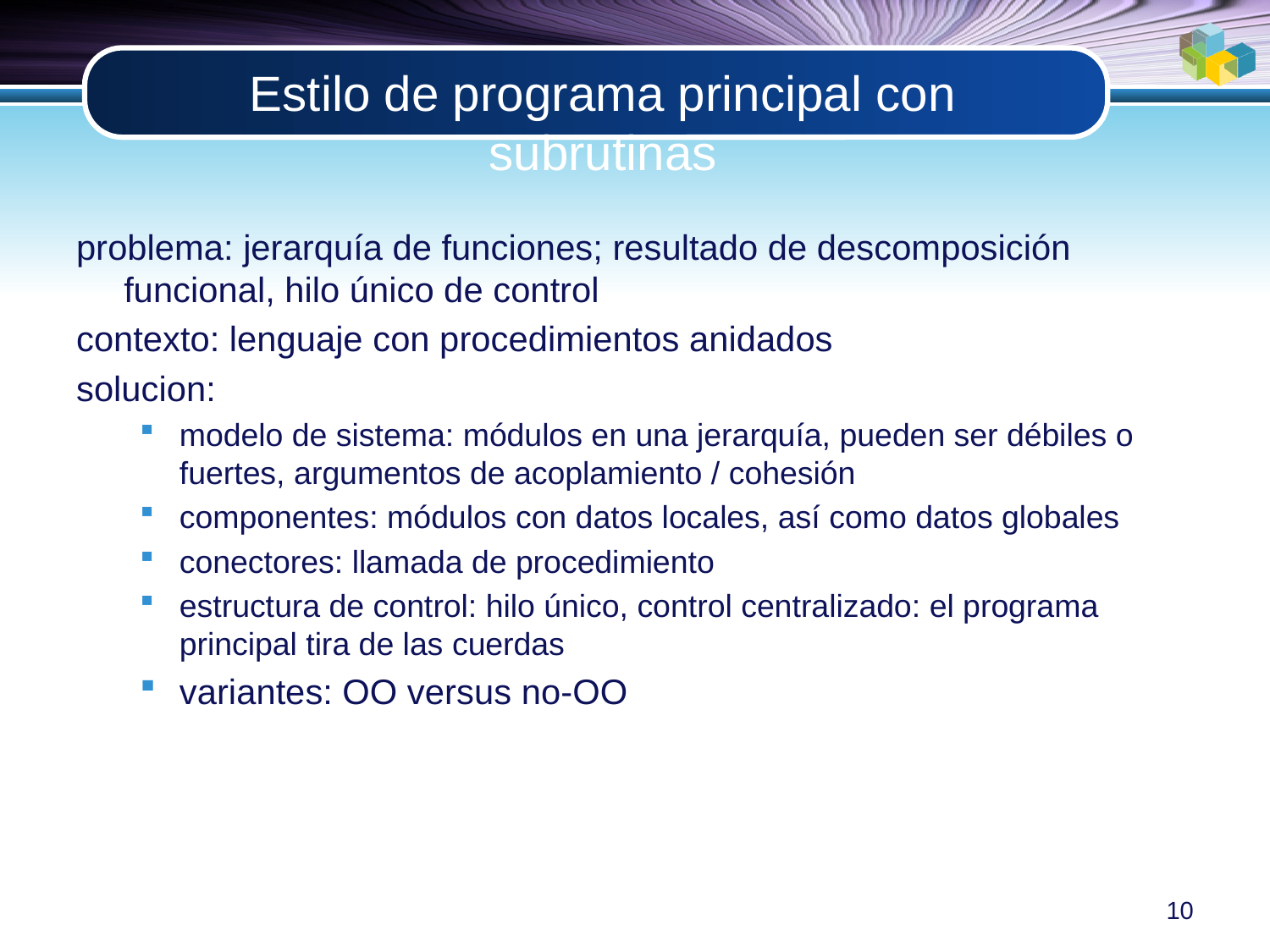

# Estilo de programa principal con subrutinas

problema: jerarquía de funciones; resultado de descomposición funcional, hilo único de control
contexto: lenguaje con procedimientos anidados
solucion:
modelo de sistema: módulos en una jerarquía, pueden ser débiles o fuertes, argumentos de acoplamiento / cohesión
componentes: módulos con datos locales, así como datos globales
conectores: llamada de procedimiento
estructura de control: hilo único, control centralizado: el programa principal tira de las cuerdas
variantes: OO versus no-OO
10